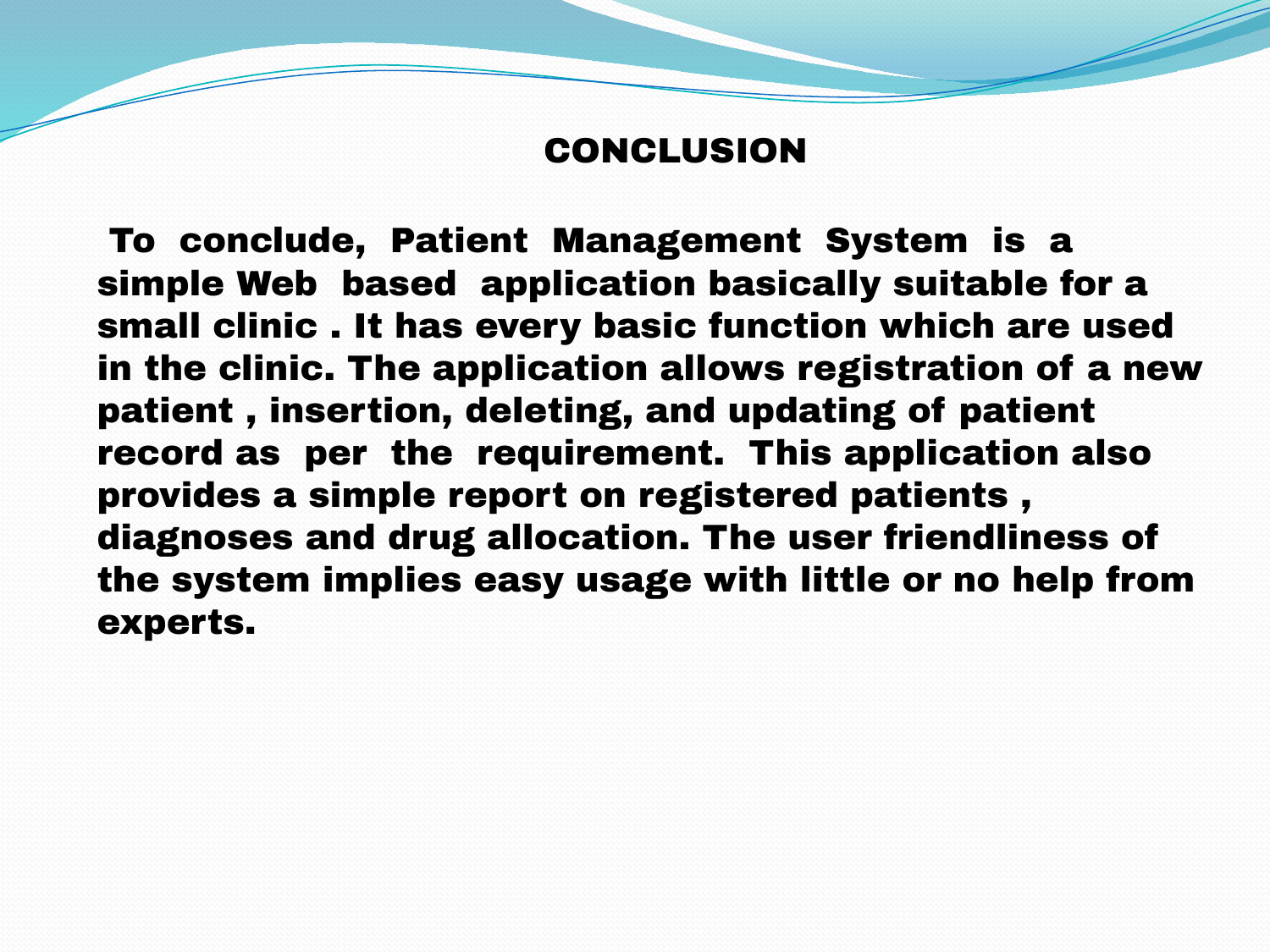

CONCLUSION
 To  conclude,  Patient  Management  System  is  a  simple Web  based  application basically suitable for a small clinic . It has every basic function which are used in the clinic. The application allows registration of a new patient , insertion, deleting, and updating of patient record as  per  the  requirement.  This application also provides a simple report on registered patients , diagnoses and drug allocation. The user friendliness of the system implies easy usage with little or no help from experts.